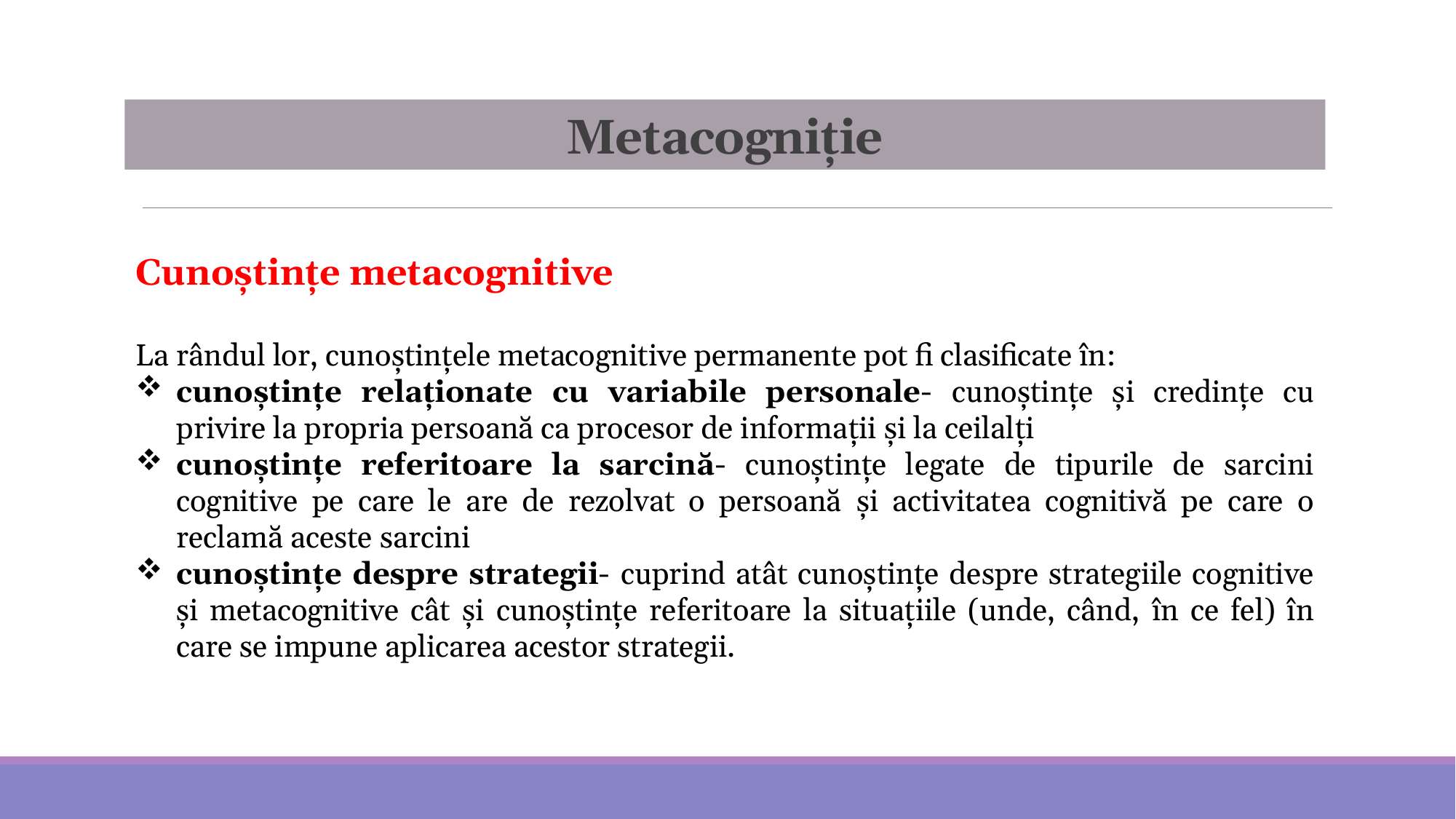

# Metacogniție
Cunoștințe metacognitive

La rândul lor, cunoştinţele metacognitive permanente pot fi clasificate în:
cunoştinţe relaţionate cu variabile personale- cunoştinţe şi credinţe cu privire la propria persoană ca procesor de informaţii şi la ceilalţi
cunoştinţe referitoare la sarcină- cunoştinţe legate de tipurile de sarcini cognitive pe care le are de rezolvat o persoană şi activitatea cognitivă pe care o reclamă aceste sarcini
cunoştinţe despre strategii- cuprind atât cunoştinţe despre strategiile cognitive şi metacognitive cât şi cunoştinţe referitoare la situaţiile (unde, când, în ce fel) în care se impune aplicarea acestor strategii.